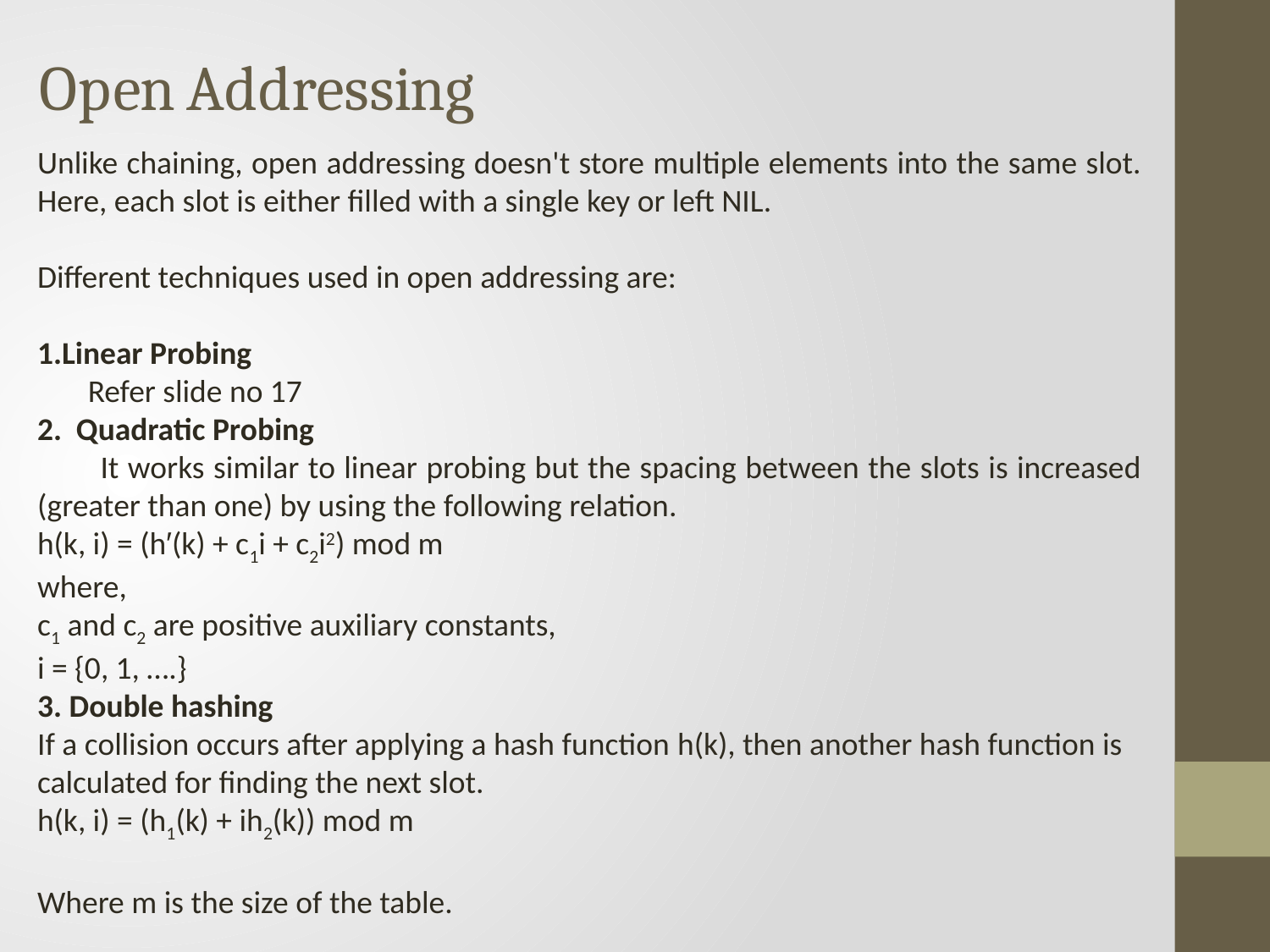

# Open Addressing
Unlike chaining, open addressing doesn't store multiple elements into the same slot. Here, each slot is either filled with a single key or left NIL.

Different techniques used in open addressing are:

Linear Probing
       Refer slide no 17
2.  Quadratic Probing
       It works similar to linear probing but the spacing between the slots is increased (greater than one) by using the following relation.
h(k, i) = (h′(k) + c1i + c2i2) mod m
where,
c1 and c2 are positive auxiliary constants,
i = {0, 1, ….}
3. Double hashing
If a collision occurs after applying a hash function h(k), then another hash function is calculated for finding the next slot.
h(k, i) = (h1(k) + ih2(k)) mod m

Where m is the size of the table.